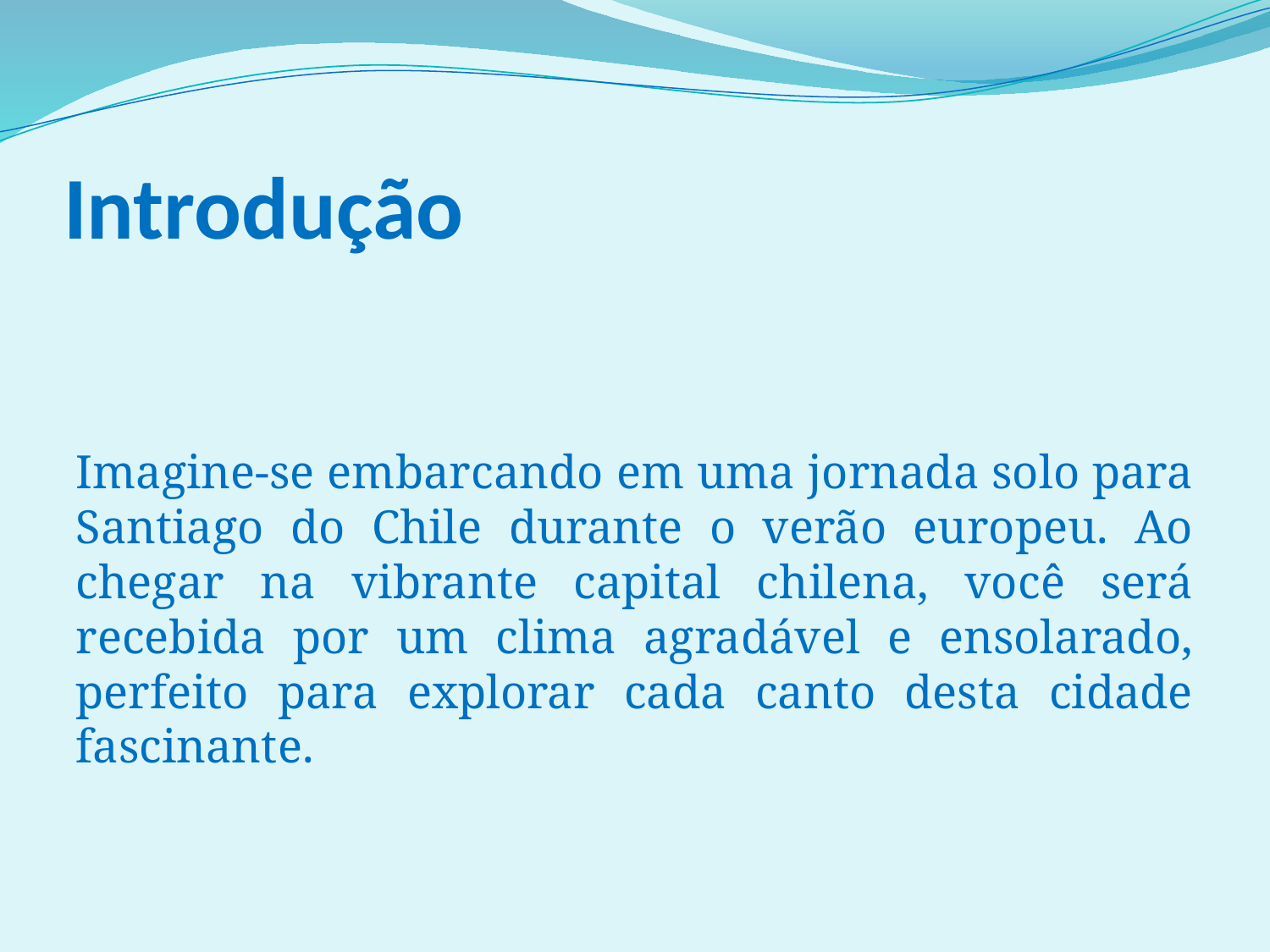

# Introdução
Imagine-se embarcando em uma jornada solo para Santiago do Chile durante o verão europeu. Ao chegar na vibrante capital chilena, você será recebida por um clima agradável e ensolarado, perfeito para explorar cada canto desta cidade fascinante.